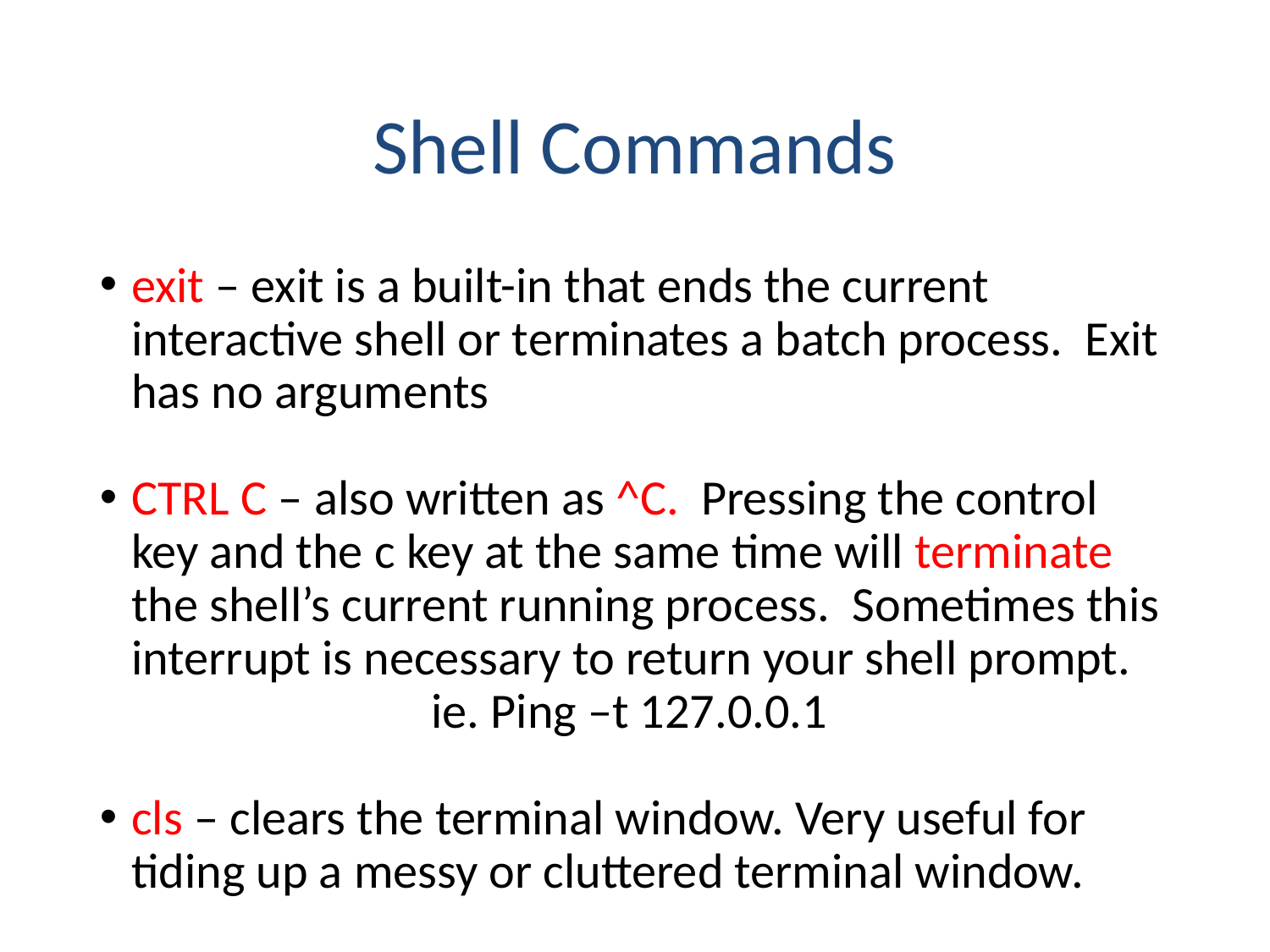

Shell Commands
exit – exit is a built-in that ends the current interactive shell or terminates a batch process.  Exit has no arguments

CTRL C – also written as ^C.  Pressing the control key and the c key at the same time will terminate the shell’s current running process.  Sometimes this interrupt is necessary to return your shell prompt.
ie. Ping –t 127.0.0.1

cls – clears the terminal window. Very useful for tiding up a messy or cluttered terminal window.